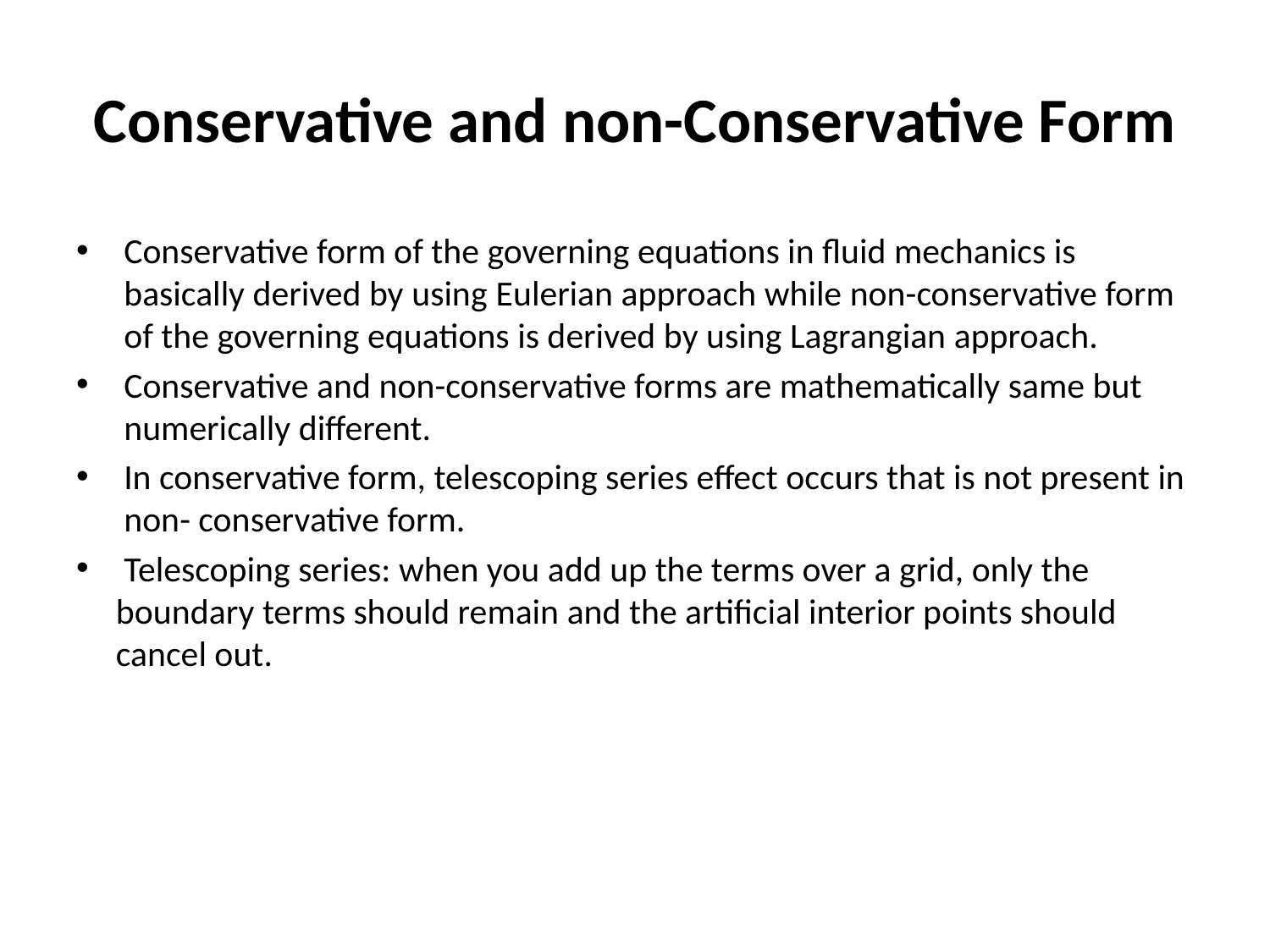

# Conservative and non-Conservative Form
Conservative form of the governing equations in fluid mechanics is basically derived by using Eulerian approach while non-conservative form of the governing equations is derived by using Lagrangian approach.
Conservative and non-conservative forms are mathematically same but numerically different.
In conservative form, telescoping series effect occurs that is not present in non- conservative form.
 Telescoping series: when you add up the terms over a grid, only the boundary terms should remain and the artificial interior points should cancel out.